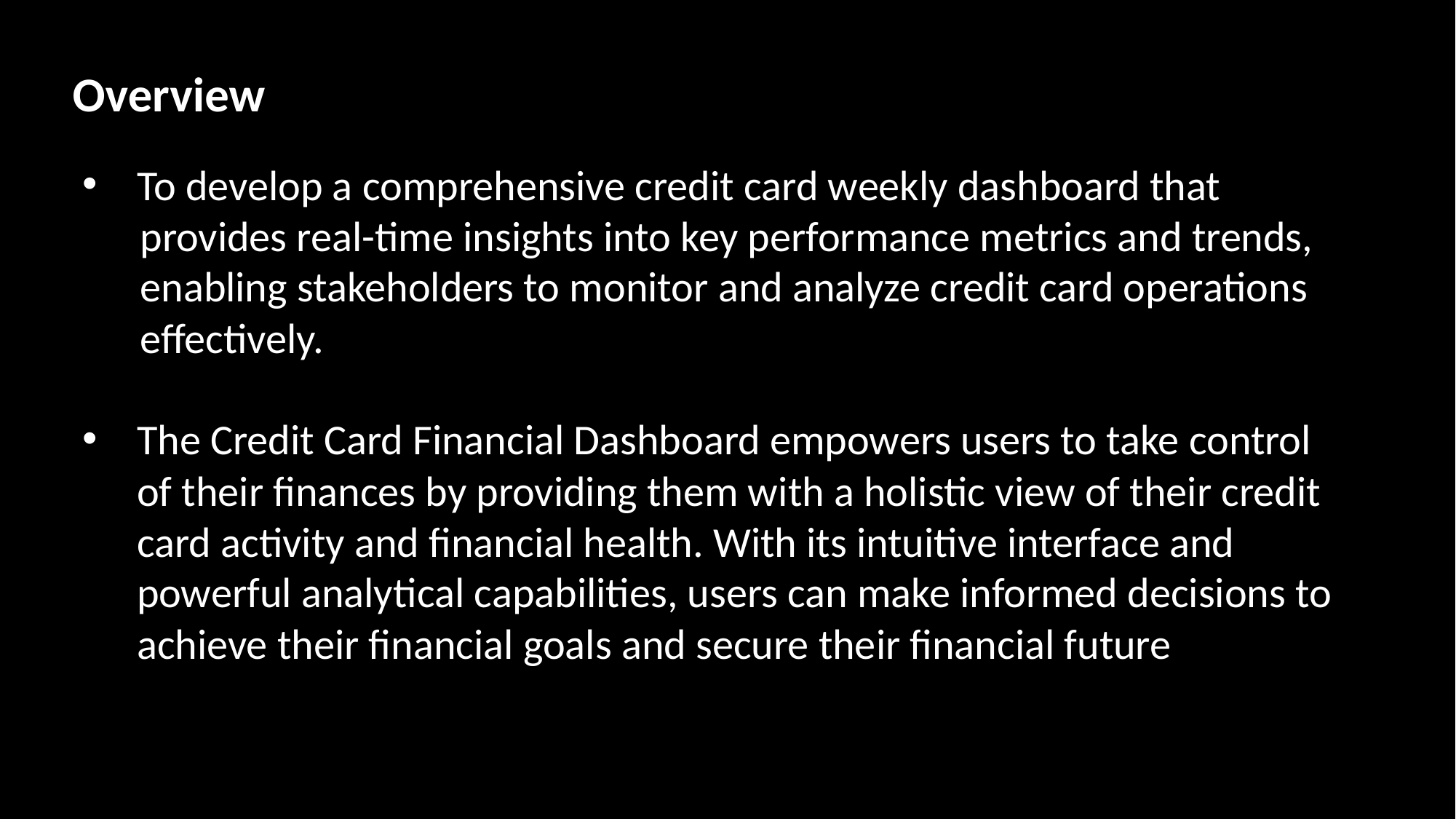

Overview
To develop a comprehensive credit card weekly dashboard that
      provides real-time insights into key performance metrics and trends,
      enabling stakeholders to monitor and analyze credit card operations
      effectively.

The Credit Card Financial Dashboard empowers users to take control of their finances by providing them with a holistic view of their credit card activity and financial health. With its intuitive interface and powerful analytical capabilities, users can make informed decisions to achieve their financial goals and secure their financial future